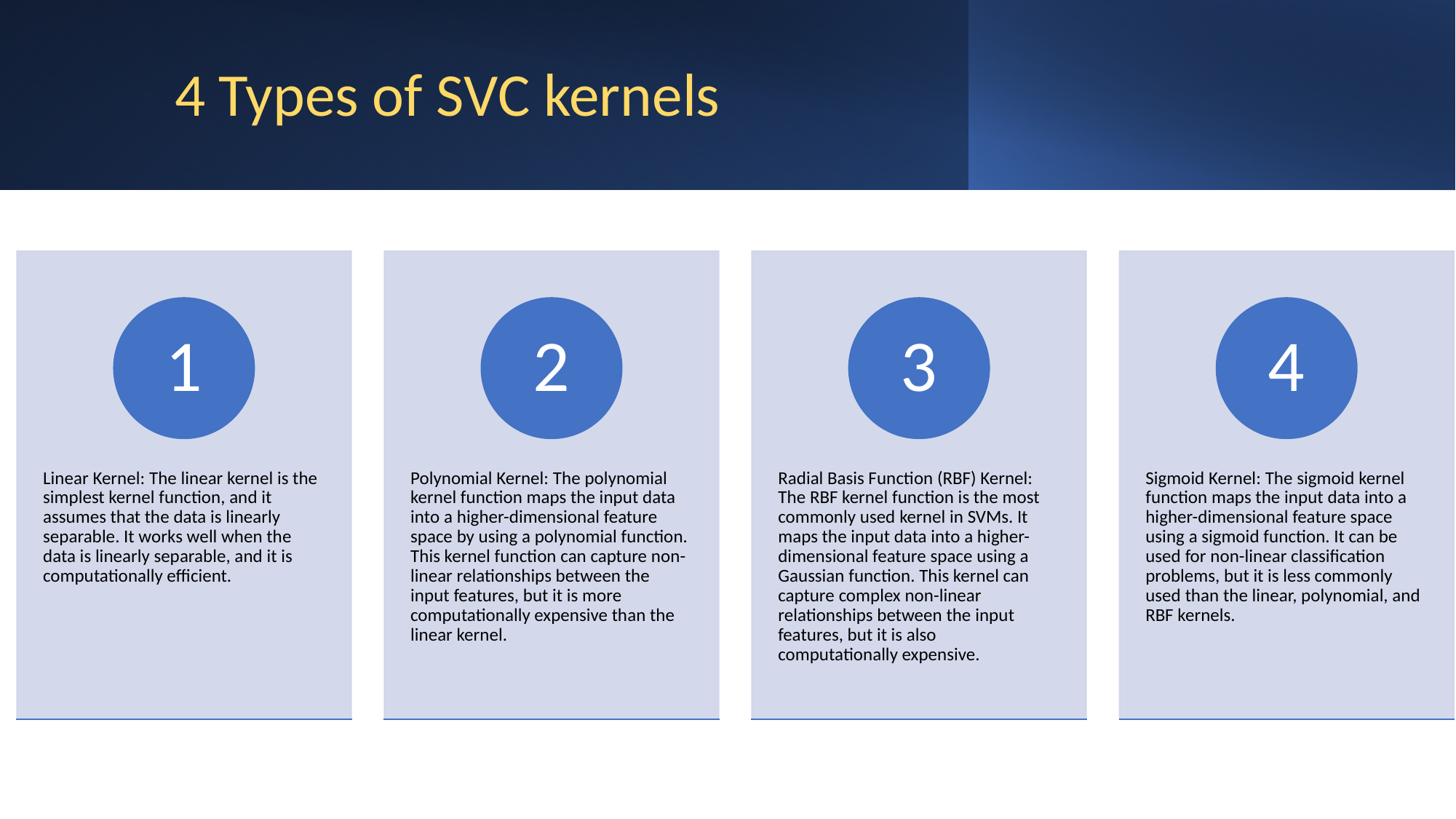

# 4 Types of SVC kernels
Linear Kernel: The linear kernel is the simplest kernel function, and it assumes that the data is linearly separable. It works well when the data is linearly separable, and it is computationally efficient.
1
Polynomial Kernel: The polynomial kernel function maps the input data into a higher-dimensional feature space by using a polynomial function. This kernel function can capture non-linear relationships between the input features, but it is more computationally expensive than the linear kernel.
2
Radial Basis Function (RBF) Kernel: The RBF kernel function is the most commonly used kernel in SVMs. It maps the input data into a higher-dimensional feature space using a Gaussian function. This kernel can capture complex non-linear relationships between the input features, but it is also computationally expensive.
3
Sigmoid Kernel: The sigmoid kernel function maps the input data into a higher-dimensional feature space using a sigmoid function. It can be used for non-linear classification problems, but it is less commonly used than the linear, polynomial, and RBF kernels.
4